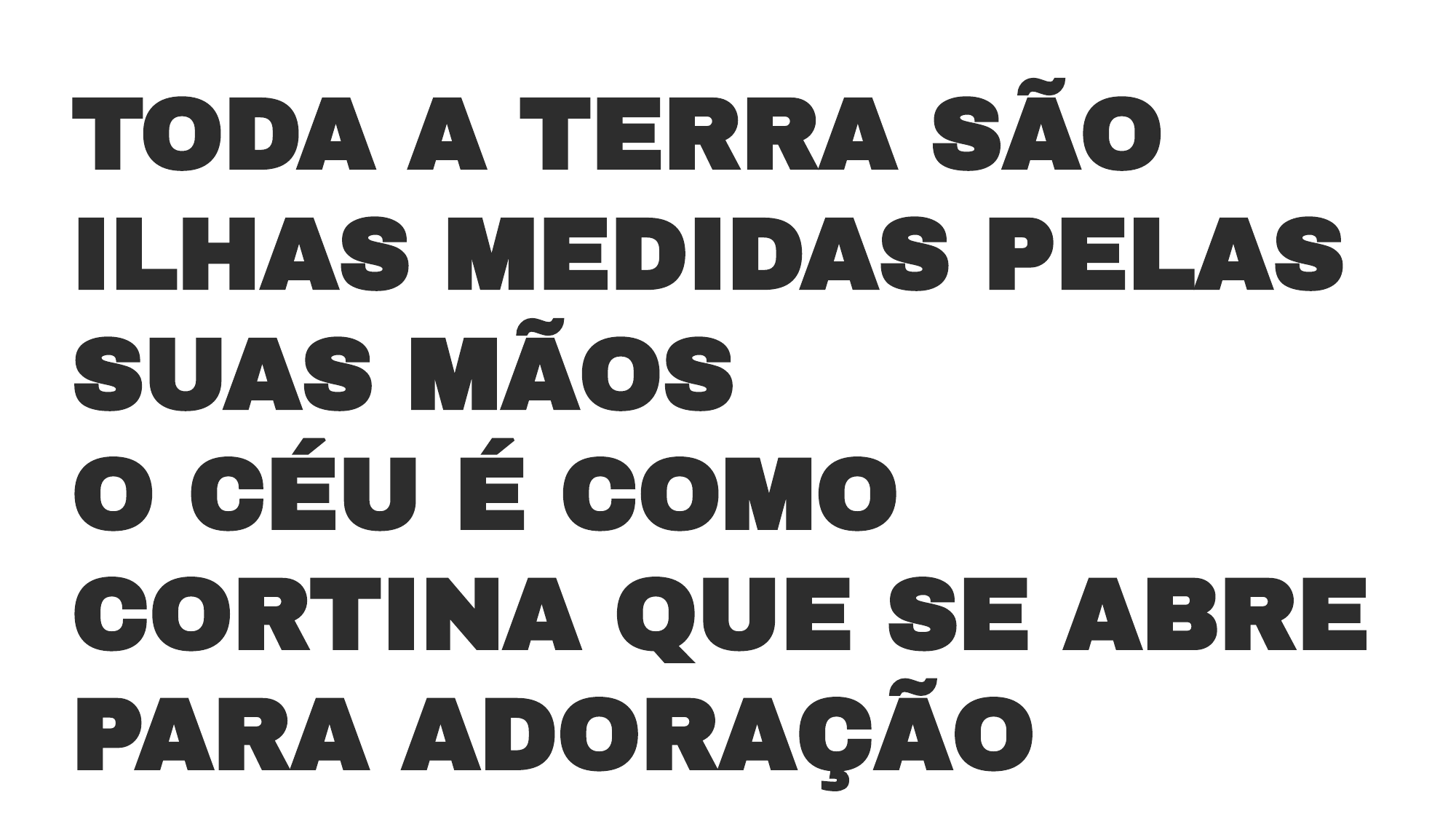

TODA A TERRA SÃO ILHAS MEDIDAS PELAS SUAS MÃOS
O CÉU É COMO CORTINA QUE SE ABRE PARA ADORAÇÃO